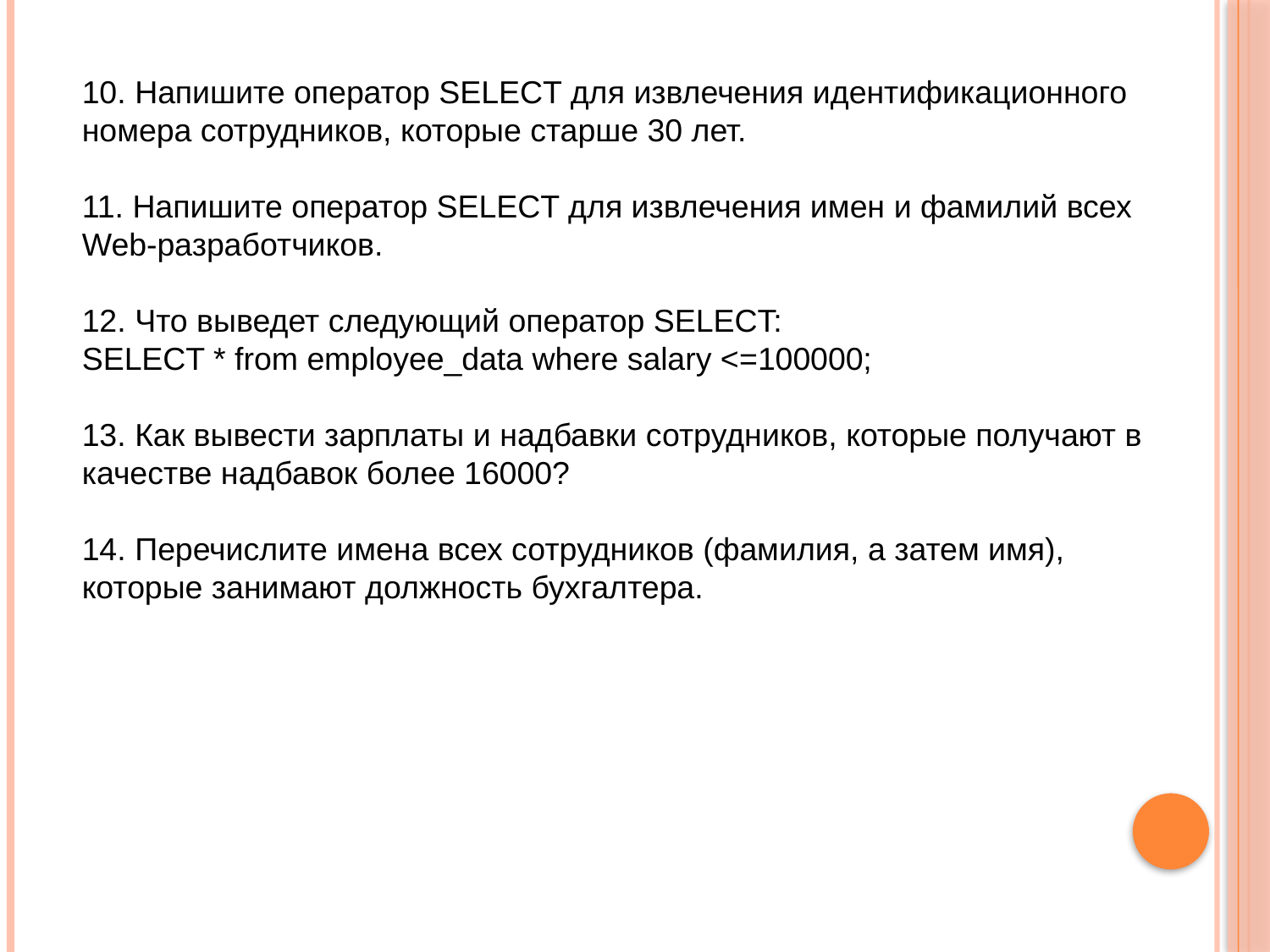

10. Напишите оператор SELECT для извлечения идентификационного номера сотрудников, которые старше 30 лет.

11. Напишите оператор SELECT для извлечения имен и фамилий всех Web-разработчиков.

12. Что выведет следующий оператор SELECT:
SELECT * from employee_data where salary <=100000;

13. Как вывести зарплаты и надбавки сотрудников, которые получают в качестве надбавок более 16000?

14. Перечислите имена всех сотрудников (фамилия, а затем имя), которые занимают должность бухгалтера.